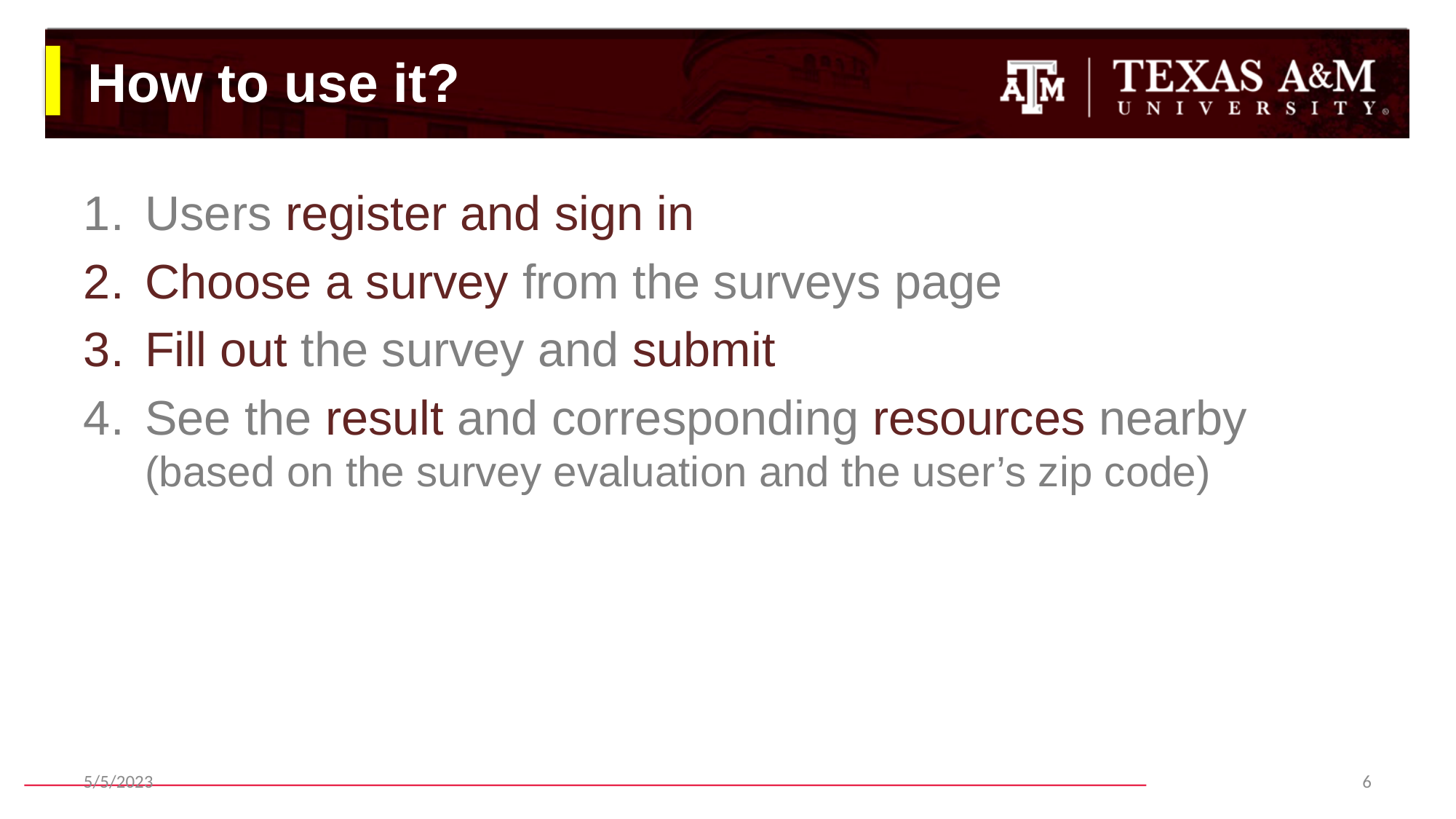

# How to use it?
Users register and sign in
Choose a survey from the surveys page
Fill out the survey and submit
See the result and corresponding resources nearby (based on the survey evaluation and the user’s zip code)

5/5/2023
6